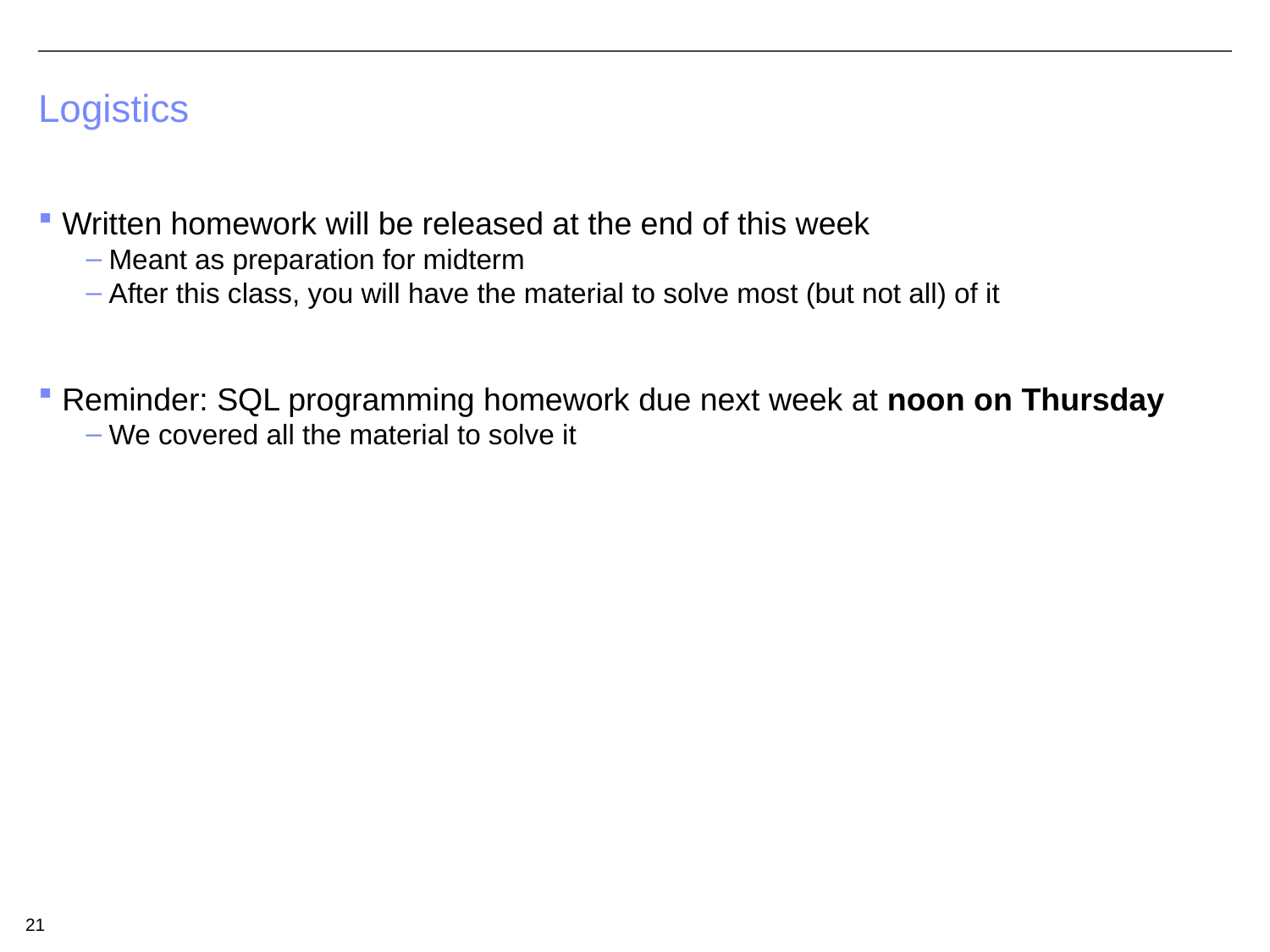

# Logistics
Written homework will be released at the end of this week
Meant as preparation for midterm
After this class, you will have the material to solve most (but not all) of it

Reminder: SQL programming homework due next week at noon on Thursday
We covered all the material to solve it
21